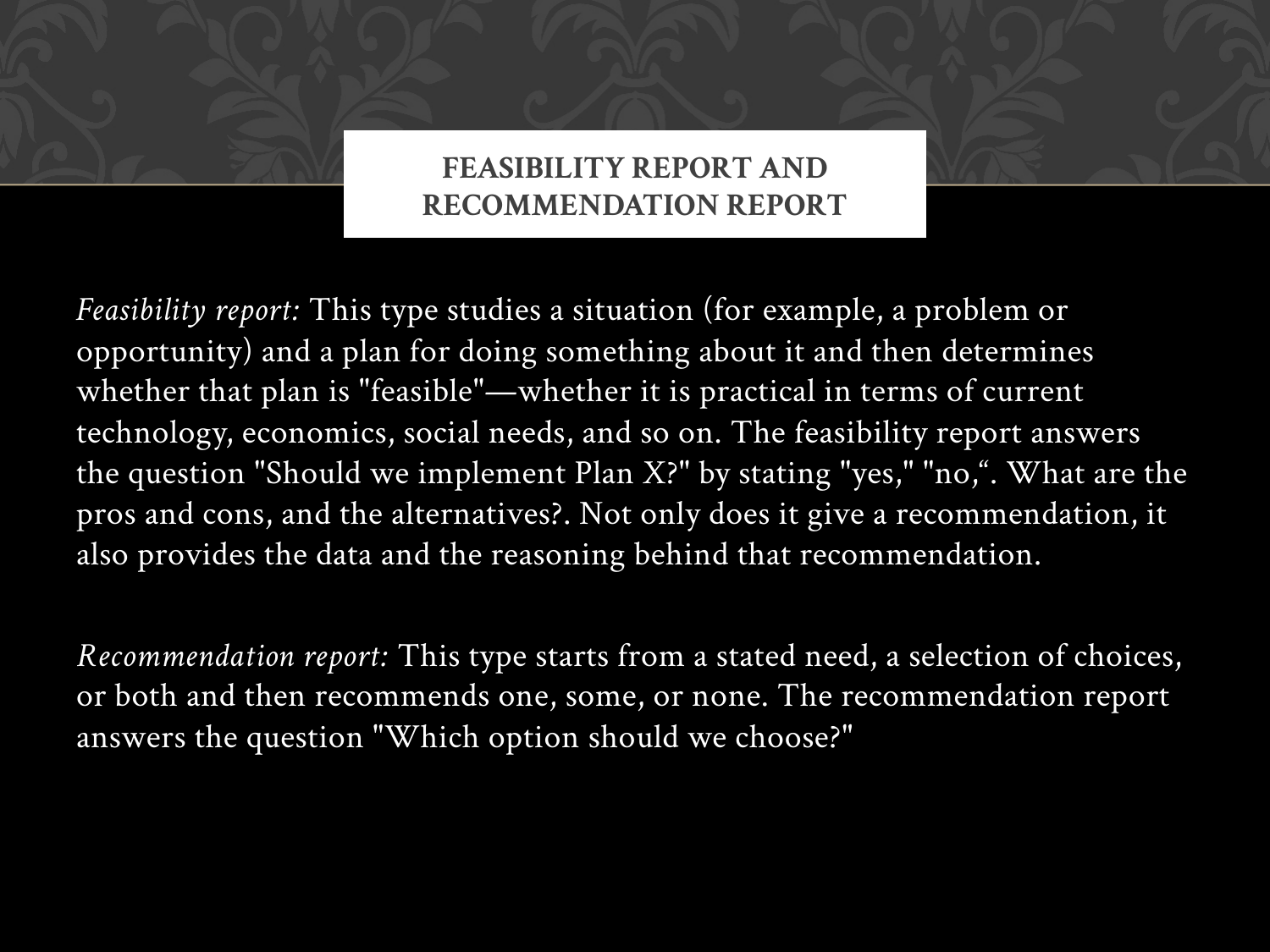

# Feasibility report and recommendation report
Feasibility report: This type studies a situation (for example, a problem or opportunity) and a plan for doing something about it and then determines whether that plan is "feasible"—whether it is practical in terms of current technology, economics, social needs, and so on. The feasibility report answers the question "Should we implement Plan X?" by stating "yes," "no,“. What are the pros and cons, and the alternatives?. Not only does it give a recommendation, it also provides the data and the reasoning behind that recommendation.

Recommendation report: This type starts from a stated need, a selection of choices, or both and then recommends one, some, or none. The recommendation report answers the question "Which option should we choose?"